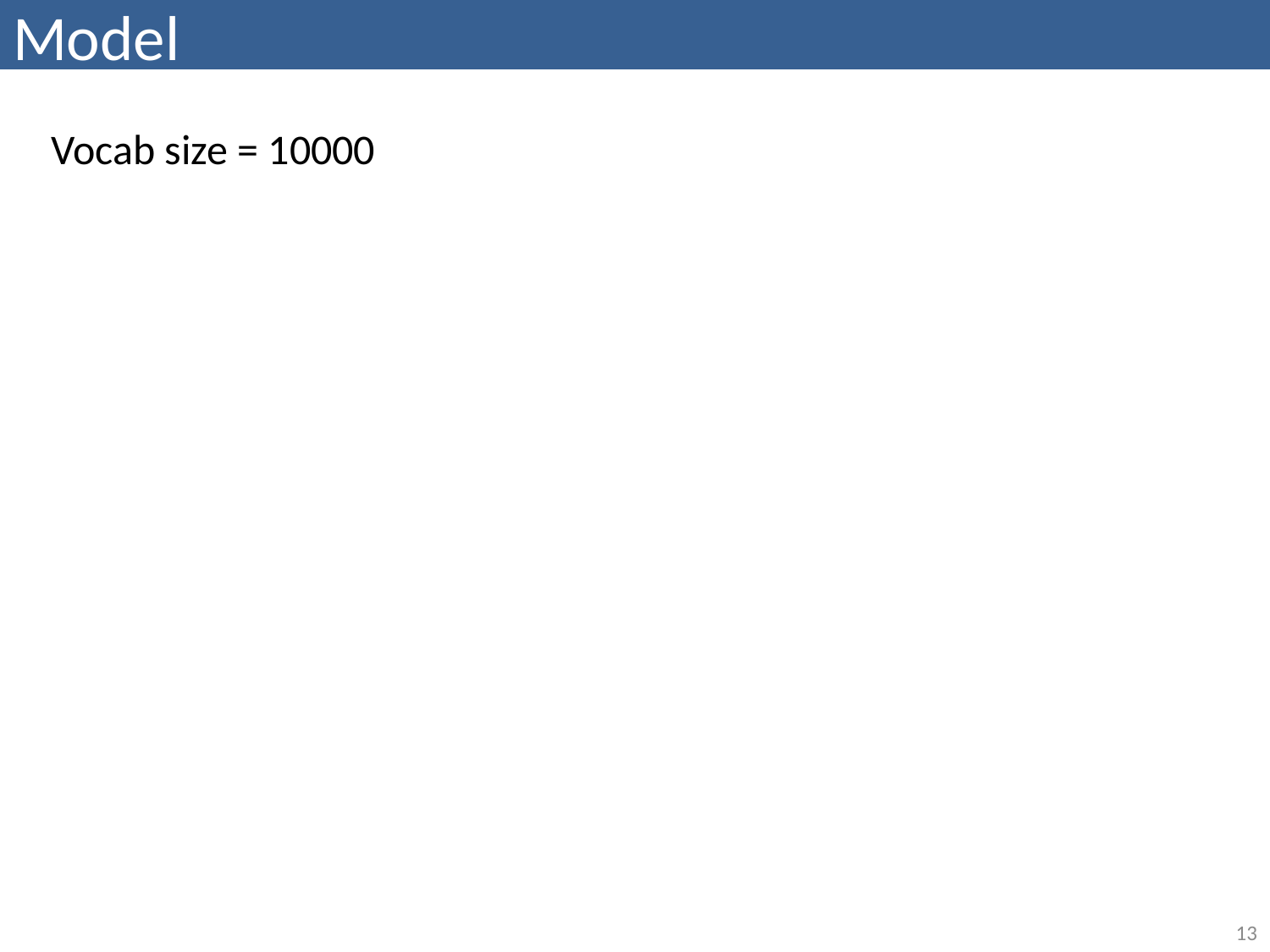

# Model
Vocab size = 10000
13